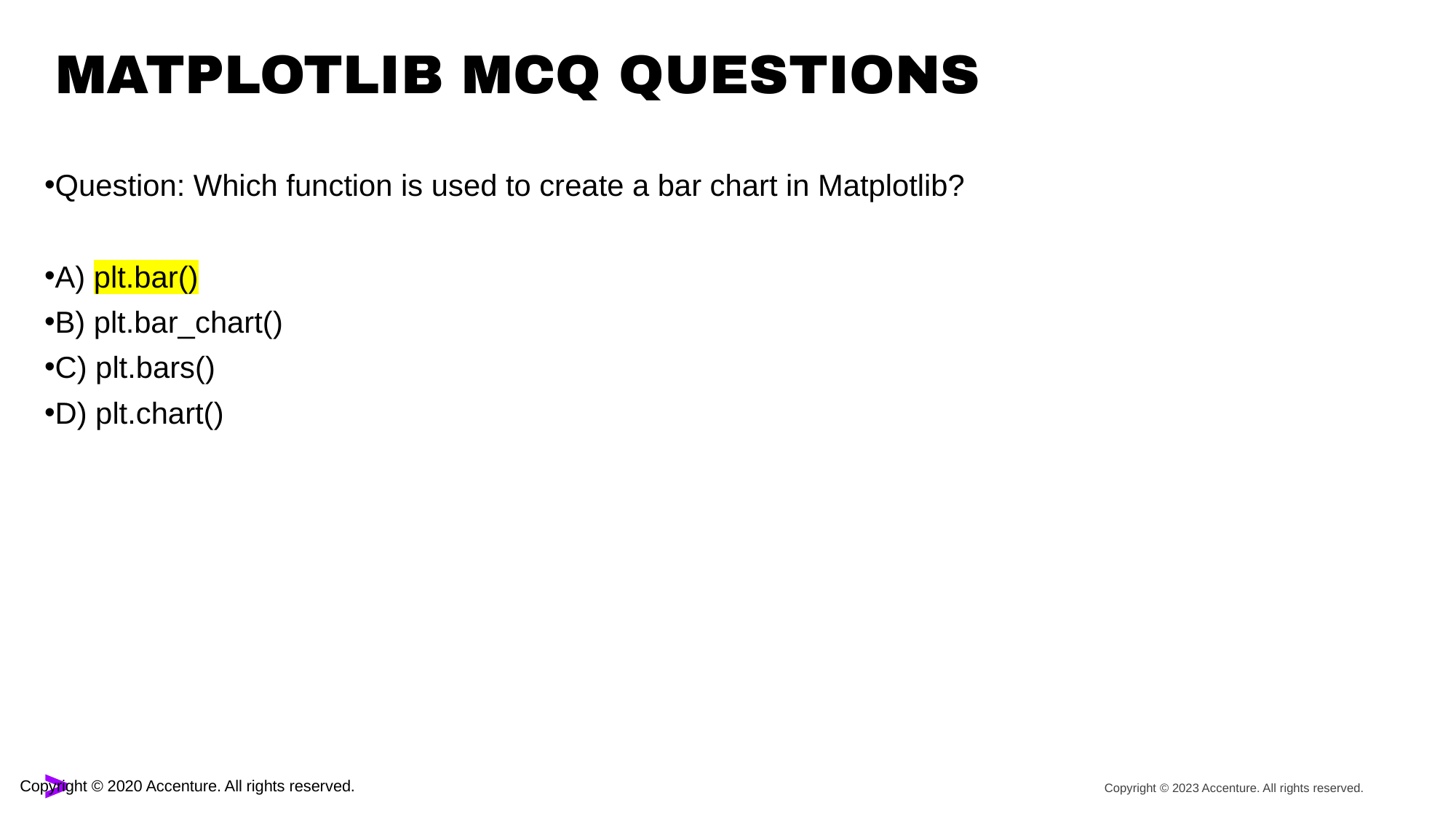

# Matplotlib mcq questions

Question: Which function is used to create a bar chart in Matplotlib?

A) plt.bar()
B) plt.bar_chart()
C) plt.bars()
D) plt.chart()